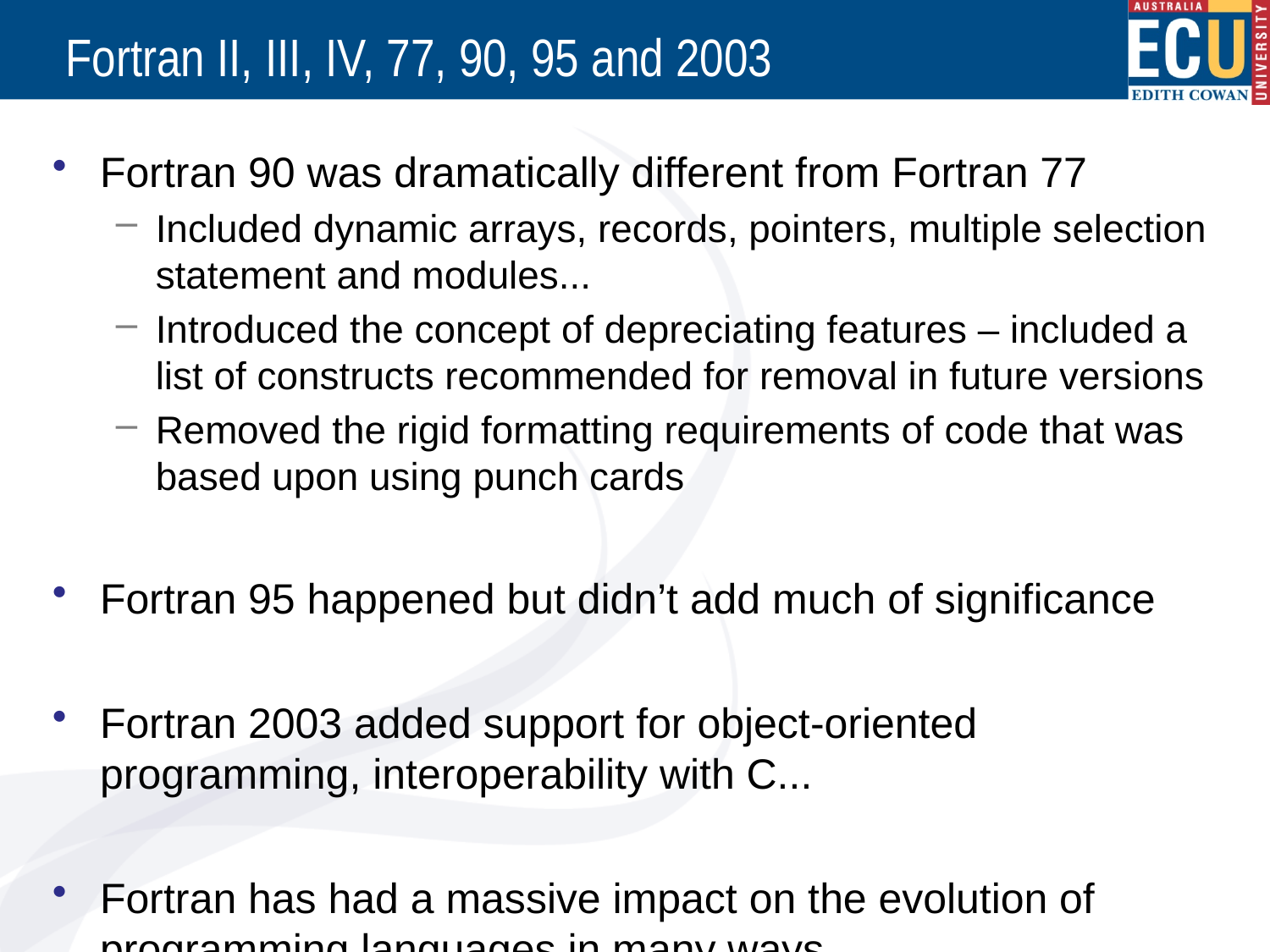

# Fortran II, III, IV, 77, 90, 95 and 2003
Fortran 90 was dramatically different from Fortran 77
Included dynamic arrays, records, pointers, multiple selection statement and modules...
Introduced the concept of depreciating features – included a list of constructs recommended for removal in future versions
Removed the rigid formatting requirements of code that was based upon using punch cards

Fortran 95 happened but didn’t add much of significance

Fortran 2003 added support for object-oriented programming, interoperability with C...

Fortran has had a massive impact on the evolution of programming languages in many ways